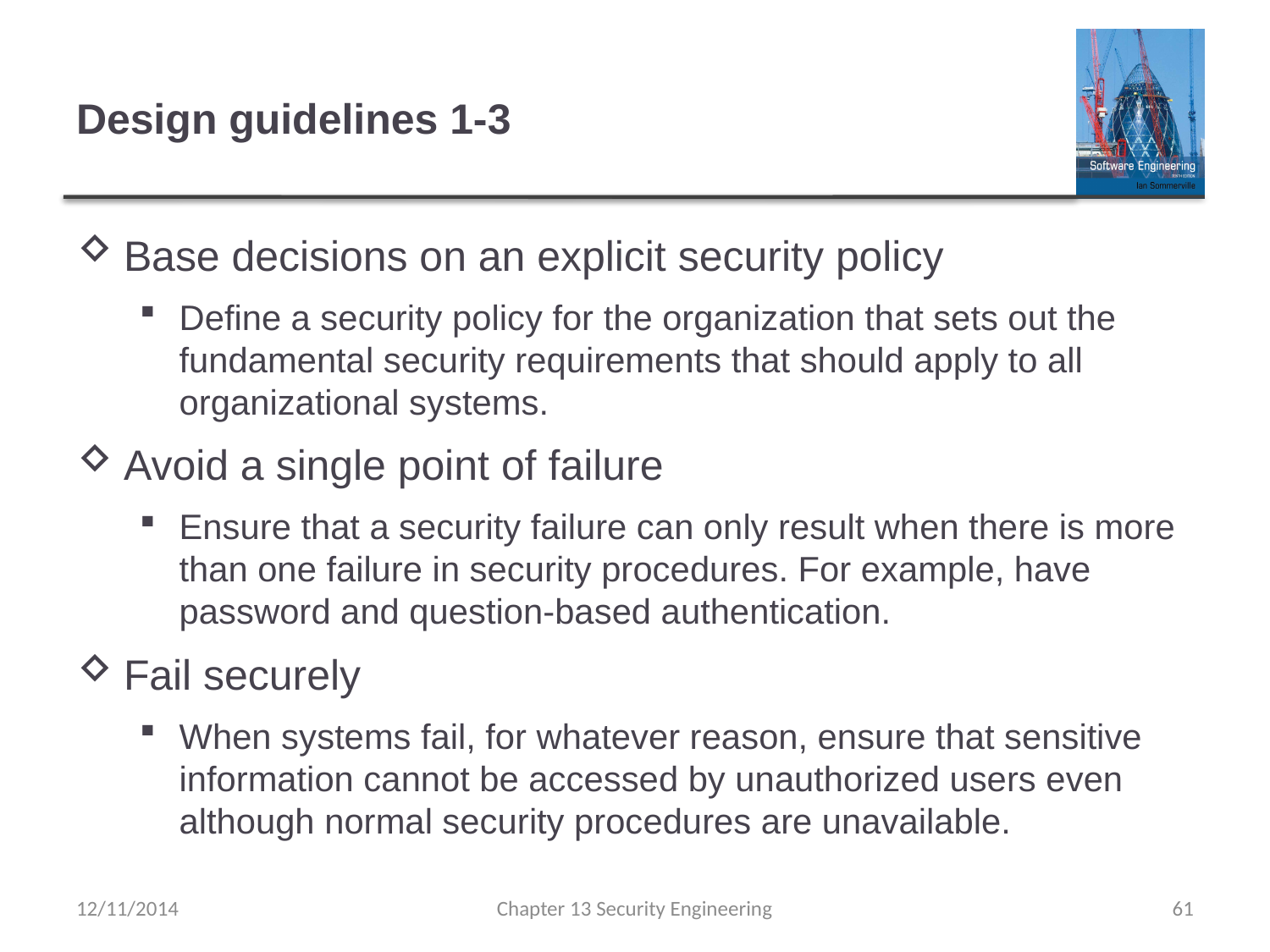

# Design guidelines 1-3
Base decisions on an explicit security policy
Define a security policy for the organization that sets out the fundamental security requirements that should apply to all organizational systems.
Avoid a single point of failure
Ensure that a security failure can only result when there is more than one failure in security procedures. For example, have password and question-based authentication.
Fail securely
When systems fail, for whatever reason, ensure that sensitive information cannot be accessed by unauthorized users even although normal security procedures are unavailable.
12/11/2014
Chapter 13 Security Engineering
61